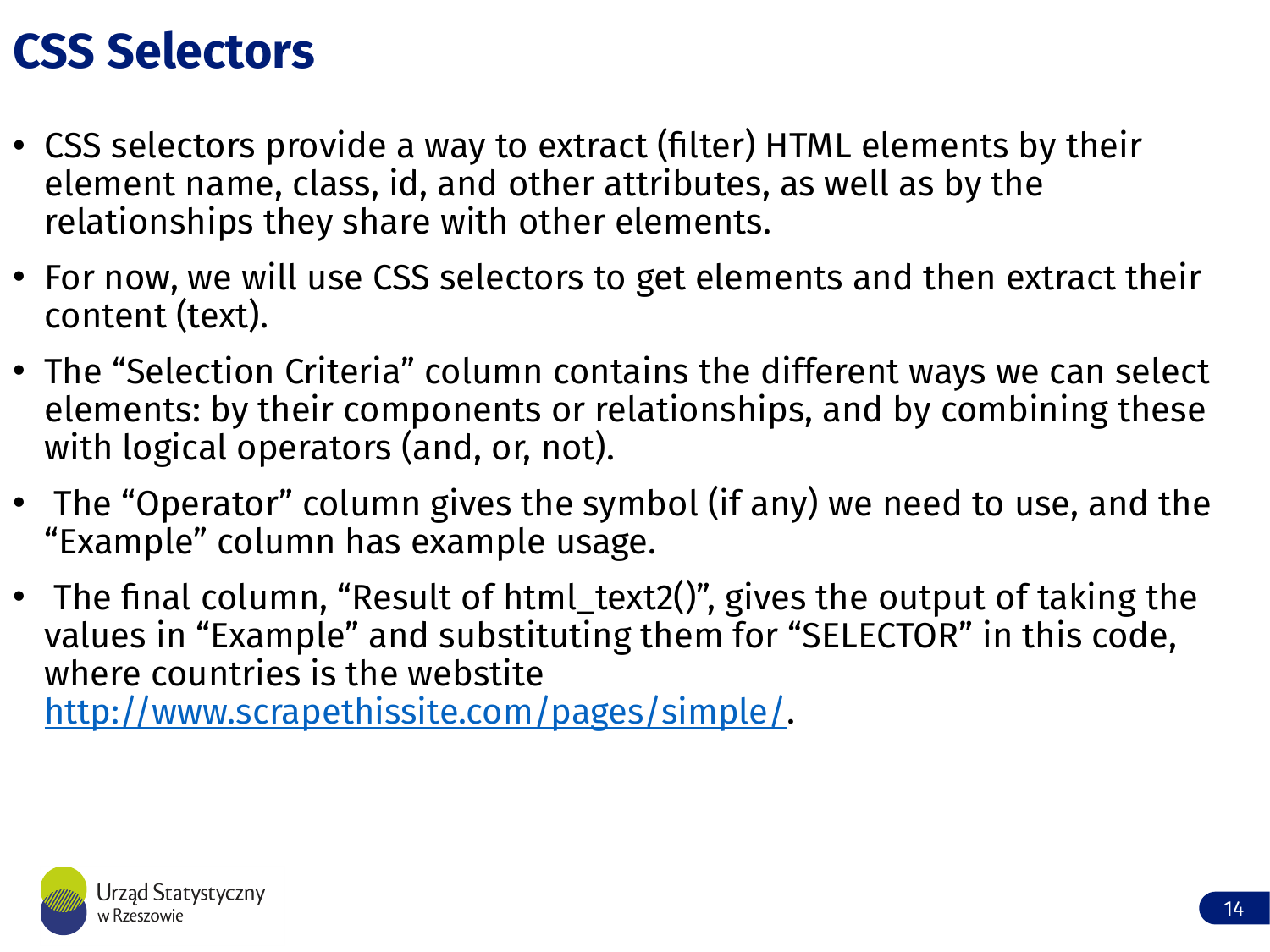

# CSS Selectors
CSS selectors provide a way to extract (filter) HTML elements by their element name, class, id, and other attributes, as well as by the relationships they share with other elements.
For now, we will use CSS selectors to get elements and then extract their content (text).
The “Selection Criteria” column contains the different ways we can select elements: by their components or relationships, and by combining these with logical operators (and, or, not).
 The “Operator” column gives the symbol (if any) we need to use, and the “Example” column has example usage.
 The final column, “Result of html_text2()”, gives the output of taking the values in “Example” and substituting them for “SELECTOR” in this code, where countries is the webstite http://www.scrapethissite.com/pages/simple/.
14